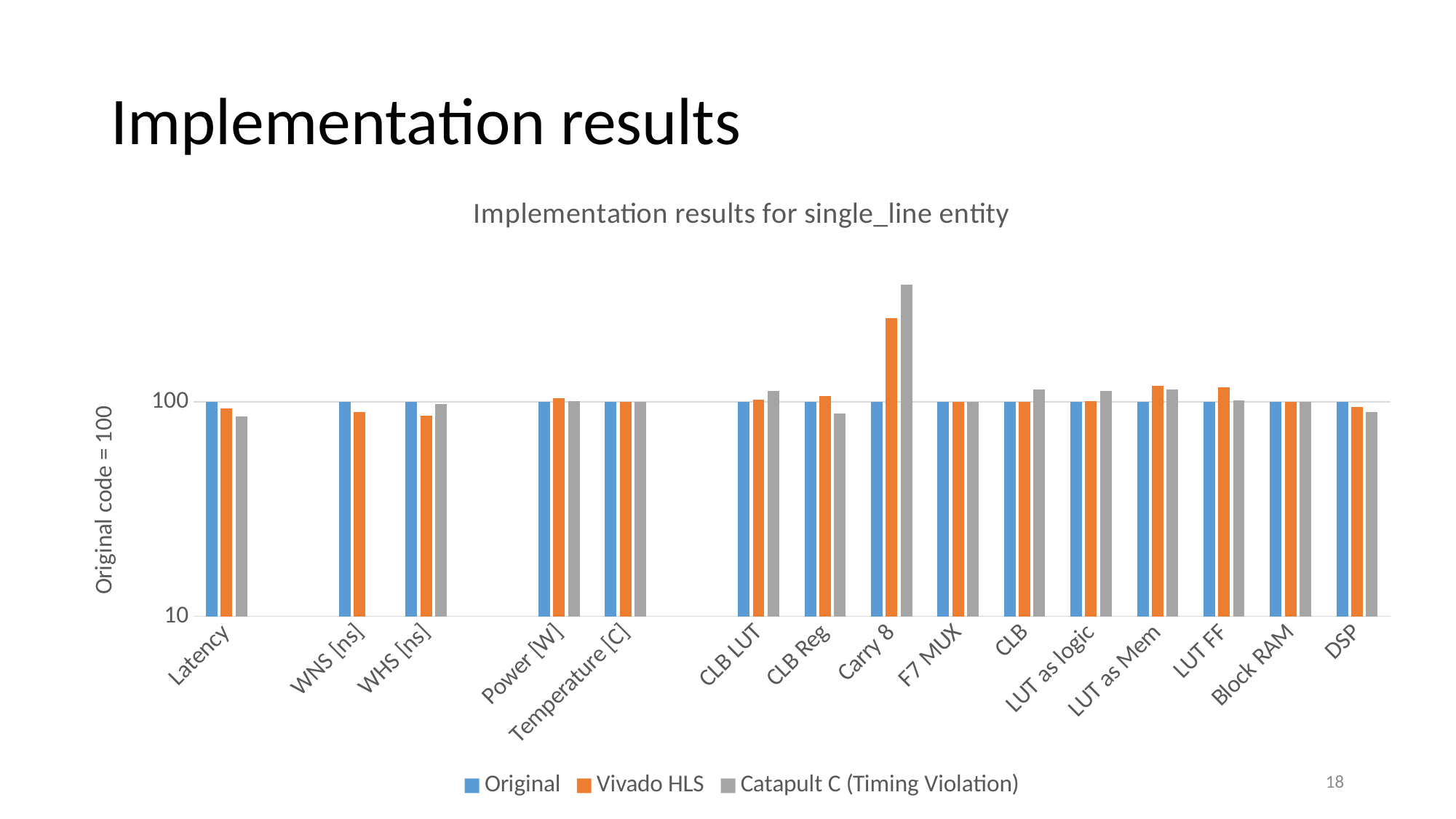

# Implementation results

### Chart: Implementation results for single_line entity

| Category | Original | Vivado HLS | Catapult C (Timing Violation) |
|---|---|---|---|
| Latency | 100.0 | 92.85714285714286 | 85.71428571428572 |
|  | None | None | None |
| WNS [ns] | 100.0 | 89.52380952380953 | -73.33333333333334 |
| WHS [ns] | 100.0 | 86.53846153846153 | 98.07692307692308 |
|  | None | None | None |
| Power [W] | 100.0 | 104.0271966527197 | 100.7845188284519 |
| Temperature [C] | 100.0 | 100.3610108303249 | 100.0 |
|  | None | None | None |
| CLB LUT | 100.0 | 102.0213577421815 | 112.649377065853 |
| CLB Reg | 100.0 | 106.672620566471 | 88.18576167389641 |
| Carry 8 | 100.0 | 245.0 | 352.5 |
| F7 MUX | 100.0 | 100.0 | 100.0 |
| CLB | 100.0 | 100.2544529262087 | 114.440203562341 |
| LUT as logic | 100.0 | 100.9969015222956 | 112.5420988818537 |
| LUT as Mem | 100.0 | 119.1873589164786 | 114.4469525959368 |
| LUT FF | 100.0 | 117.0185040396143 | 101.5115976022935 |
| Block RAM | 100.0 | 100.0 | 100.0 |
| DSP | 100.0 | 95.0 | 90.0 |
18